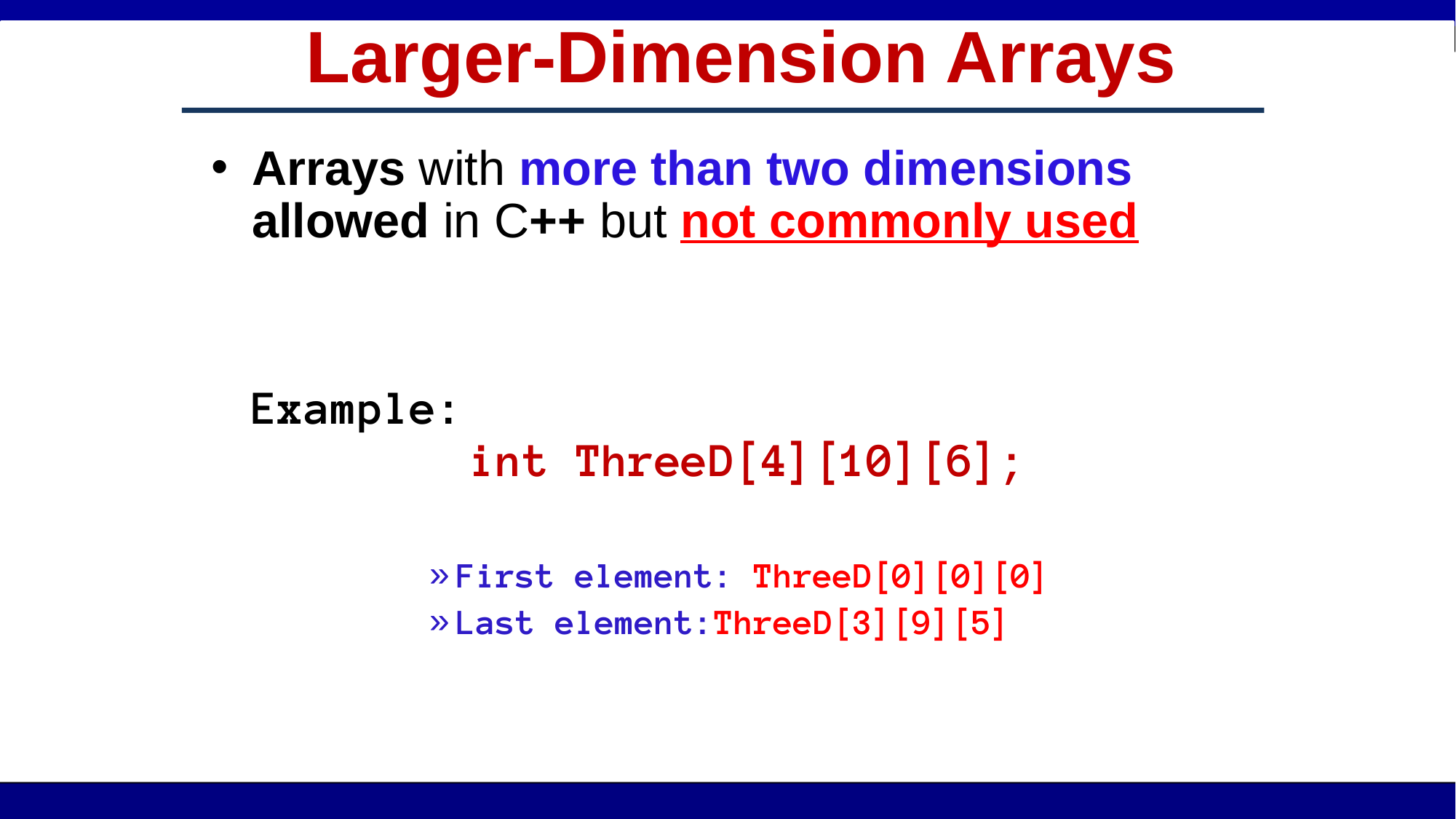

# Larger-Dimension Arrays

Arrays with more than two dimensions allowed in C++ but not commonly used

	Example:
		int ThreeD[4][10][6];

First element: ThreeD[0][0][0]
Last element:ThreeD[3][9][5]